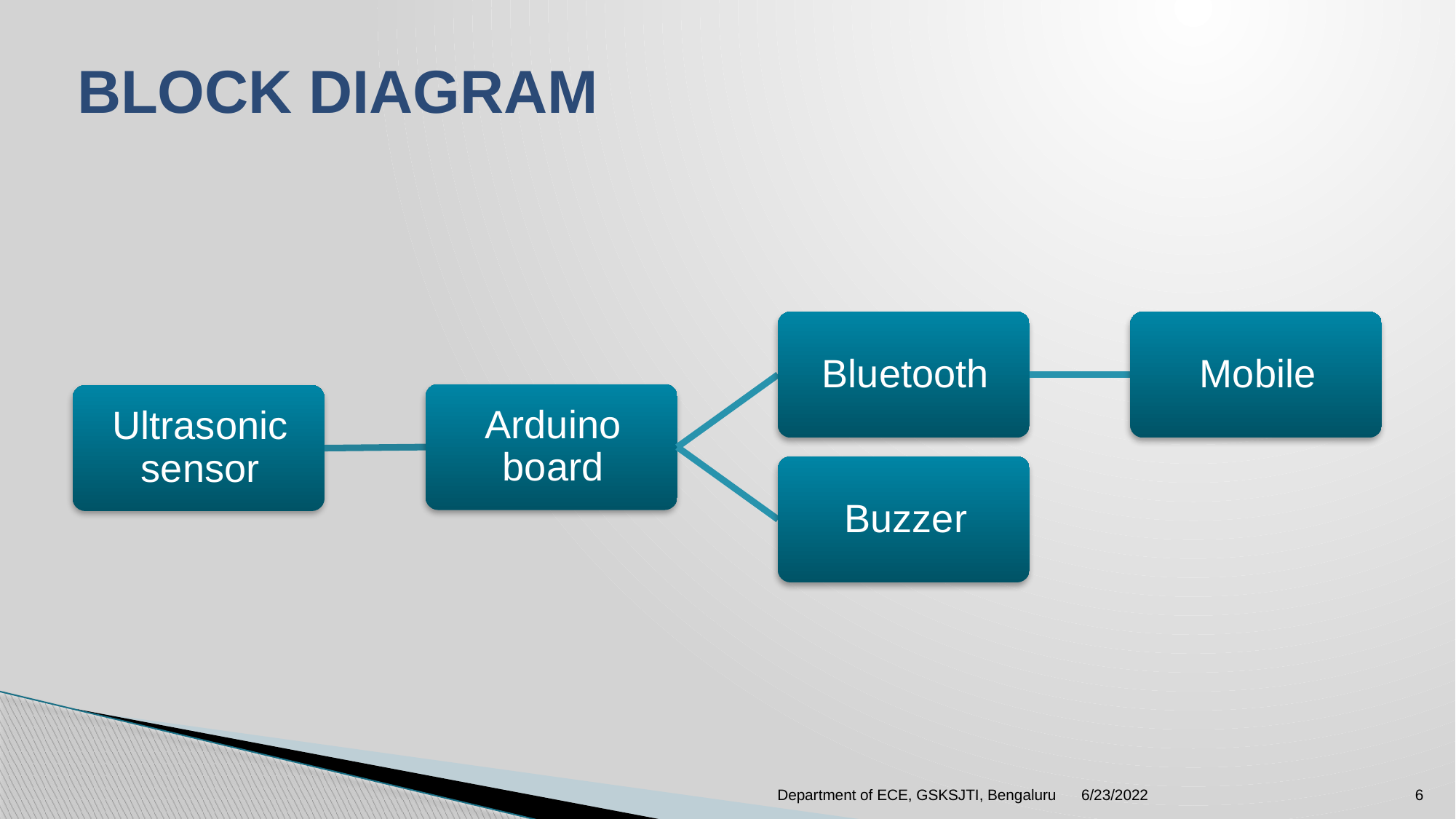

#
BLOCK DIAGRAM
Ultrasonic sensor

Arduino board

Bluetooth

Mobile

Buzzer
6/23/2022
Department of ECE, GSKSJTI, Bengaluru
6